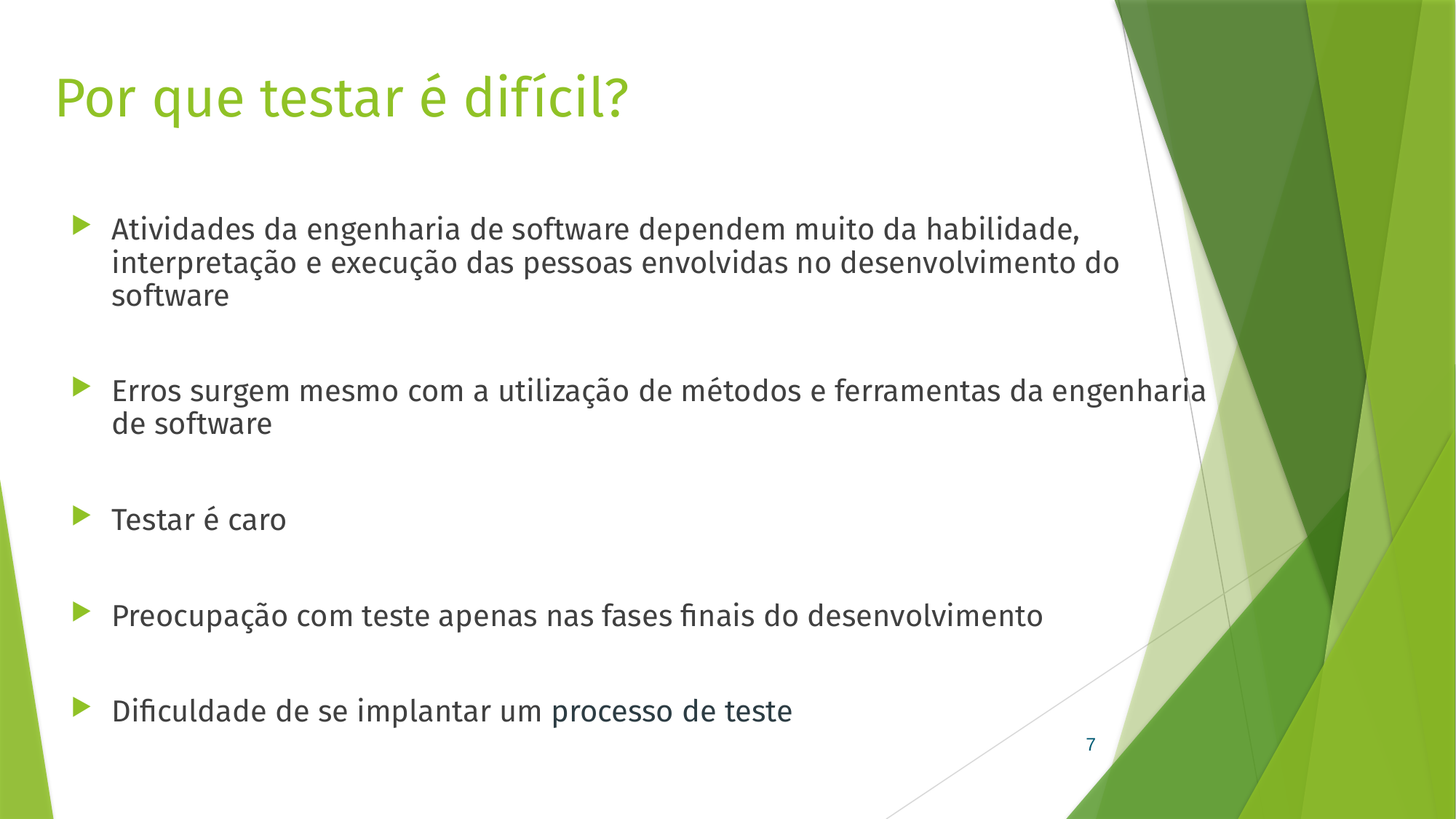

# Por que testar é difícil?
Atividades da engenharia de software dependem muito da habilidade, interpretação e execução das pessoas envolvidas no desenvolvimento do software

Erros surgem mesmo com a utilização de métodos e ferramentas da engenharia de software

Testar é caro

Preocupação com teste apenas nas fases finais do desenvolvimento

Dificuldade de se implantar um processo de teste

7